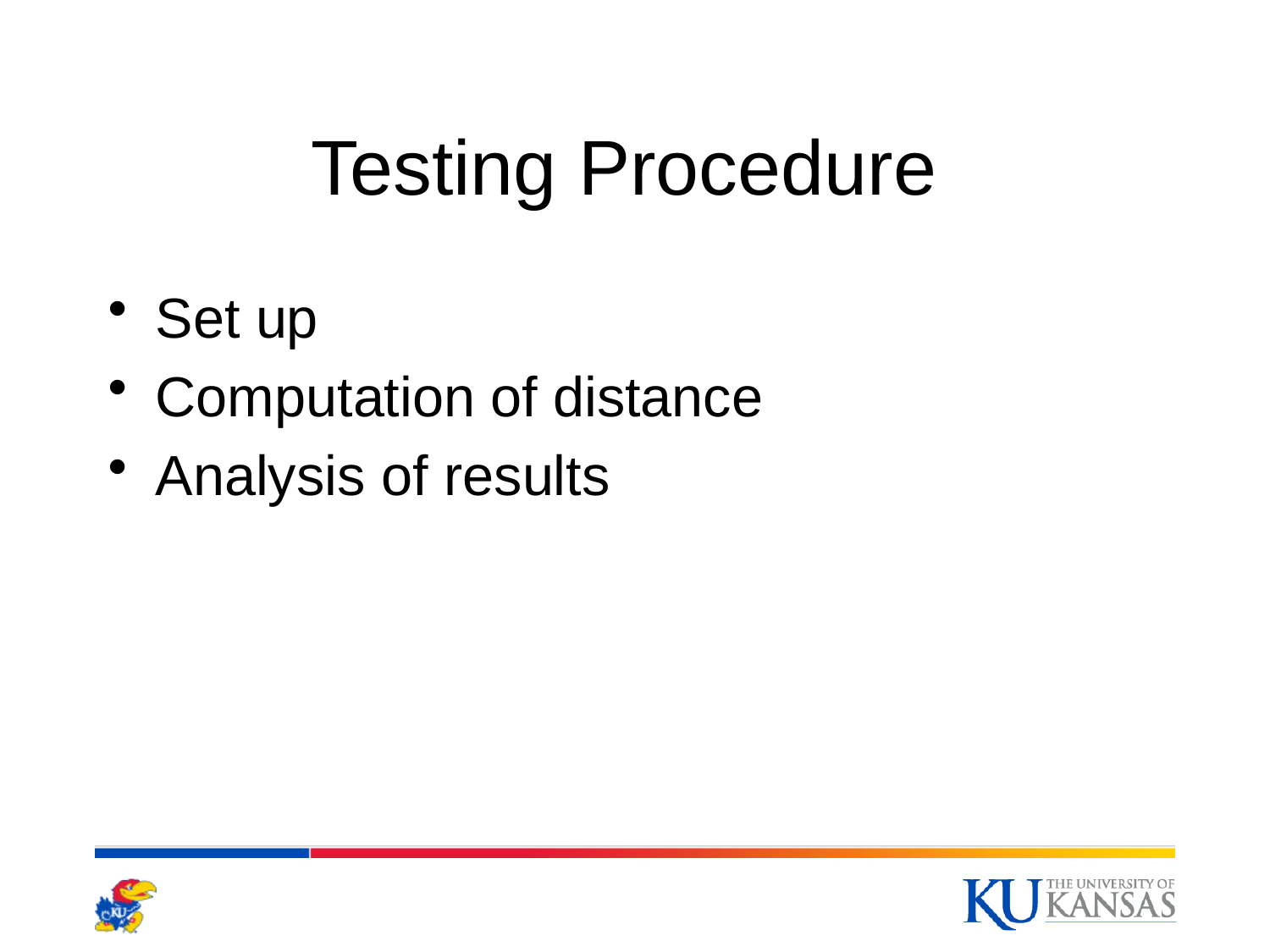

# Testing Procedure
Set up
Computation of distance
Analysis of results